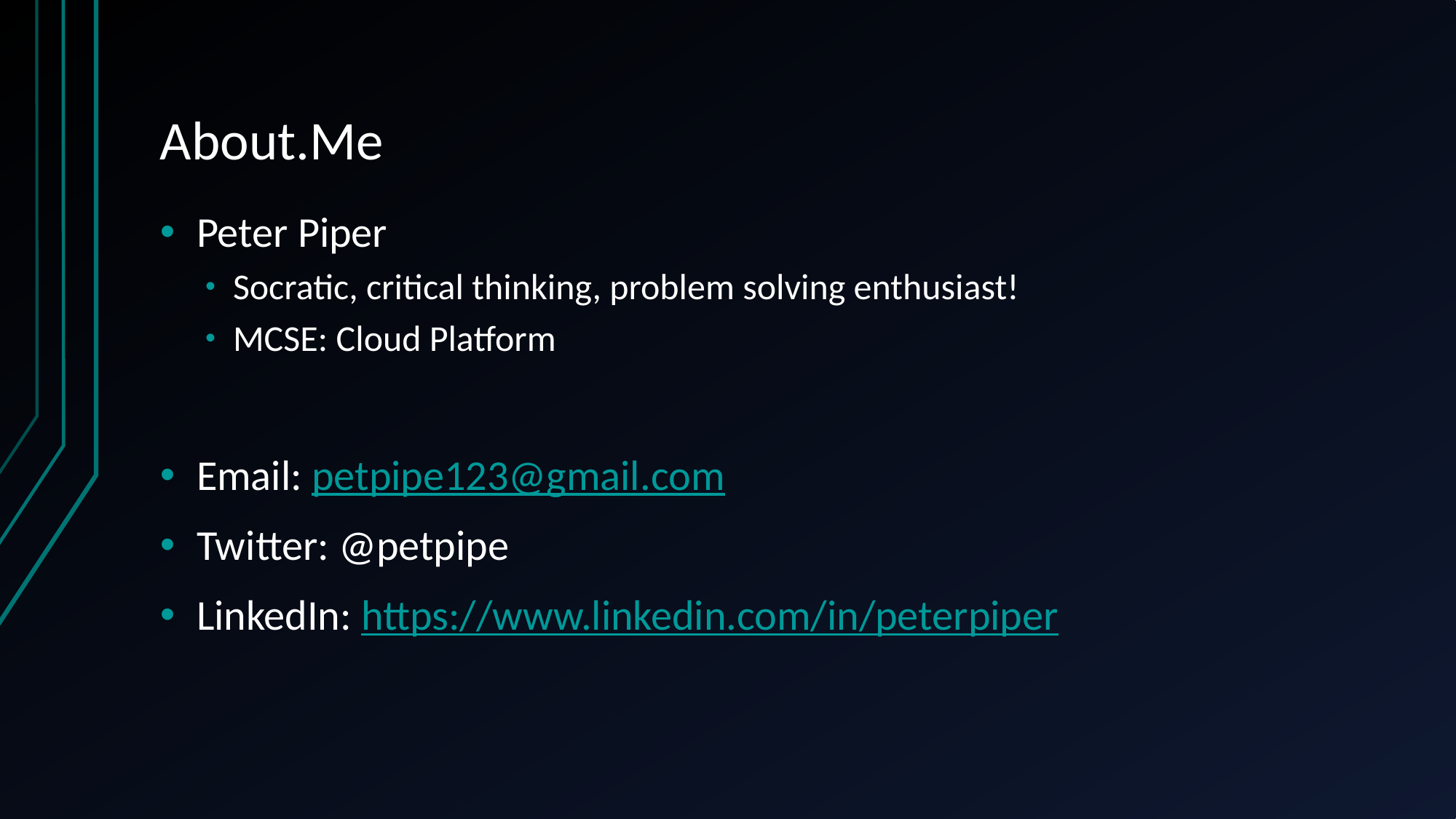

# About.Me
Peter Piper
Socratic, critical thinking, problem solving enthusiast!
MCSE: Cloud Platform

Email: petpipe123@gmail.com
Twitter: @petpipe
LinkedIn: https://www.linkedin.com/in/peterpiper